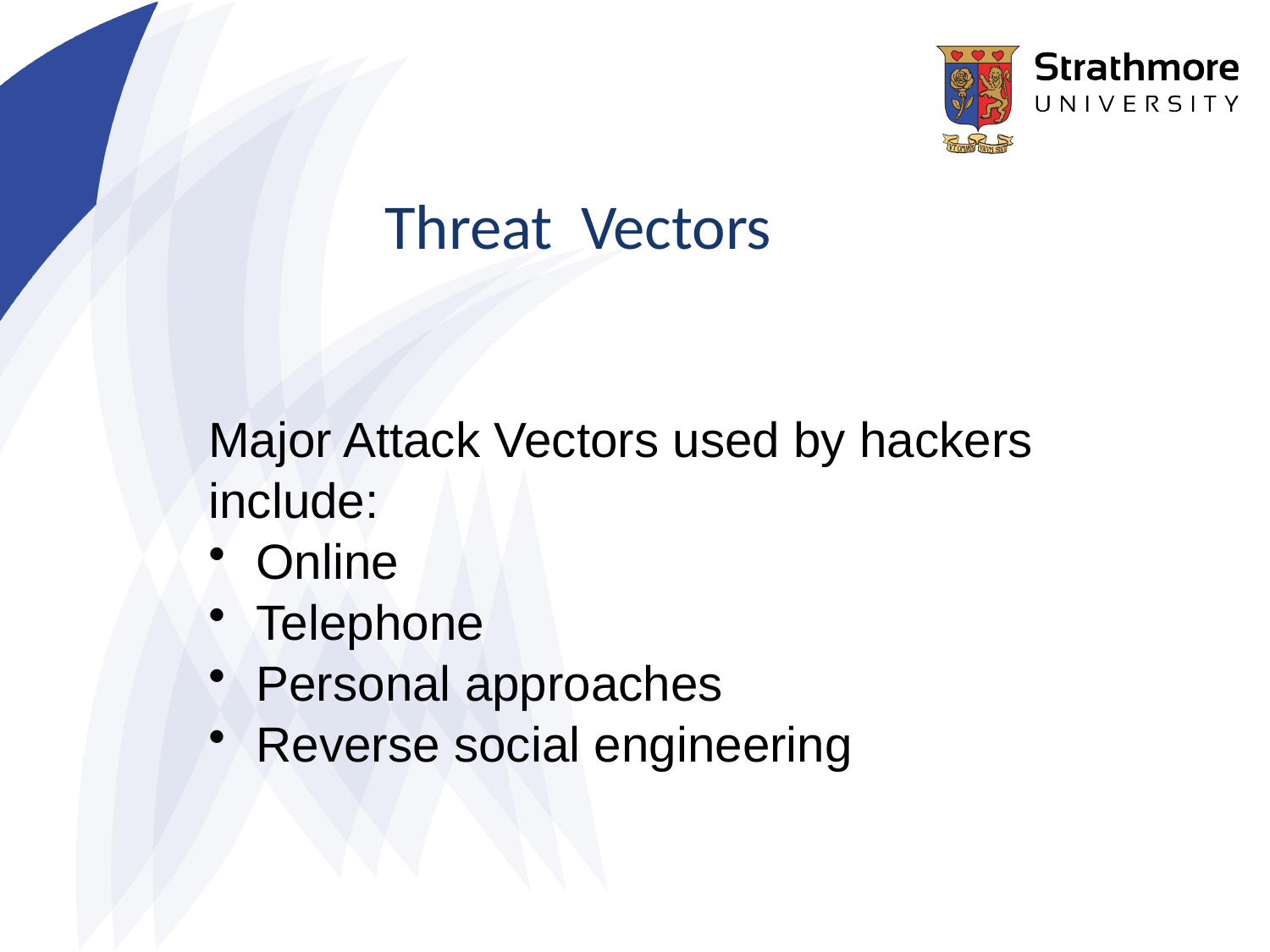

Threat  Vectors
Major Attack Vectors used by hackers
include:
Online
Telephone
Personal approaches
Reverse social engineering